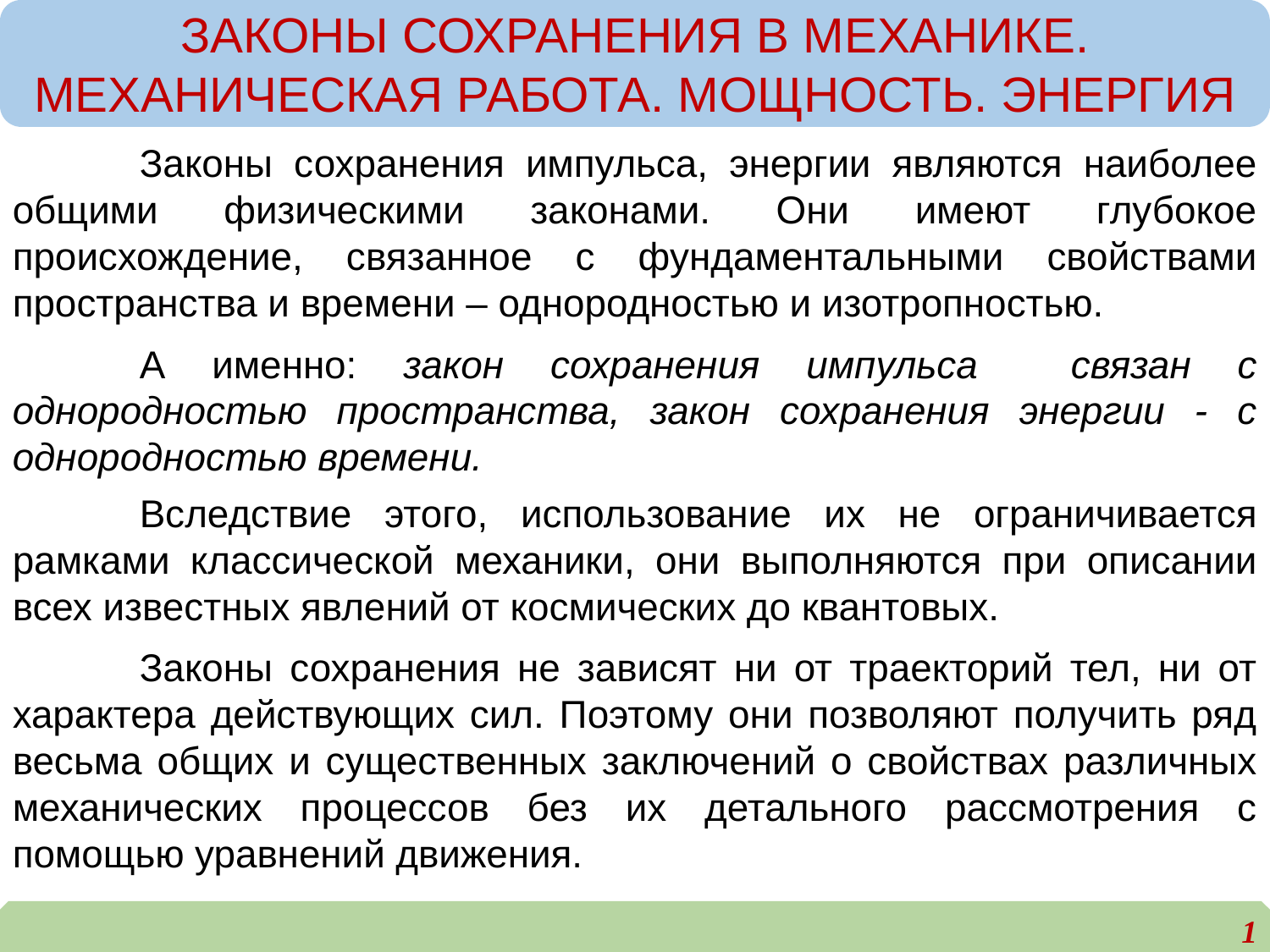

ЗАКОНЫ СОХРАНЕНИЯ В МЕХАНИКЕ. МЕХАНИЧЕСКАЯ РАБОТА. МОЩНОСТЬ. ЭНЕРГИЯ

	Законы сохранения импульса, энергии являются наиболее общими физическими законами. Они имеют глубокое происхождение, связанное с фундаментальными свойствами пространства и времени – однородностью и изотропностью.
	А именно: закон сохранения импульса  связан с однородностью пространства, закон сохранения энергии - с однородностью времени.
	Вследствие этого, использование их не ограничивается рамками классической механики, они выполняются при описании всех известных явлений от космических до квантовых.
	Законы сохранения не зависят ни от траекторий тел, ни от характера действующих сил. Поэтому они позволяют получить ряд весьма общих и существенных заключений о свойствах различных механических процессов без их детального рассмотрения с помощью уравнений движения.

1